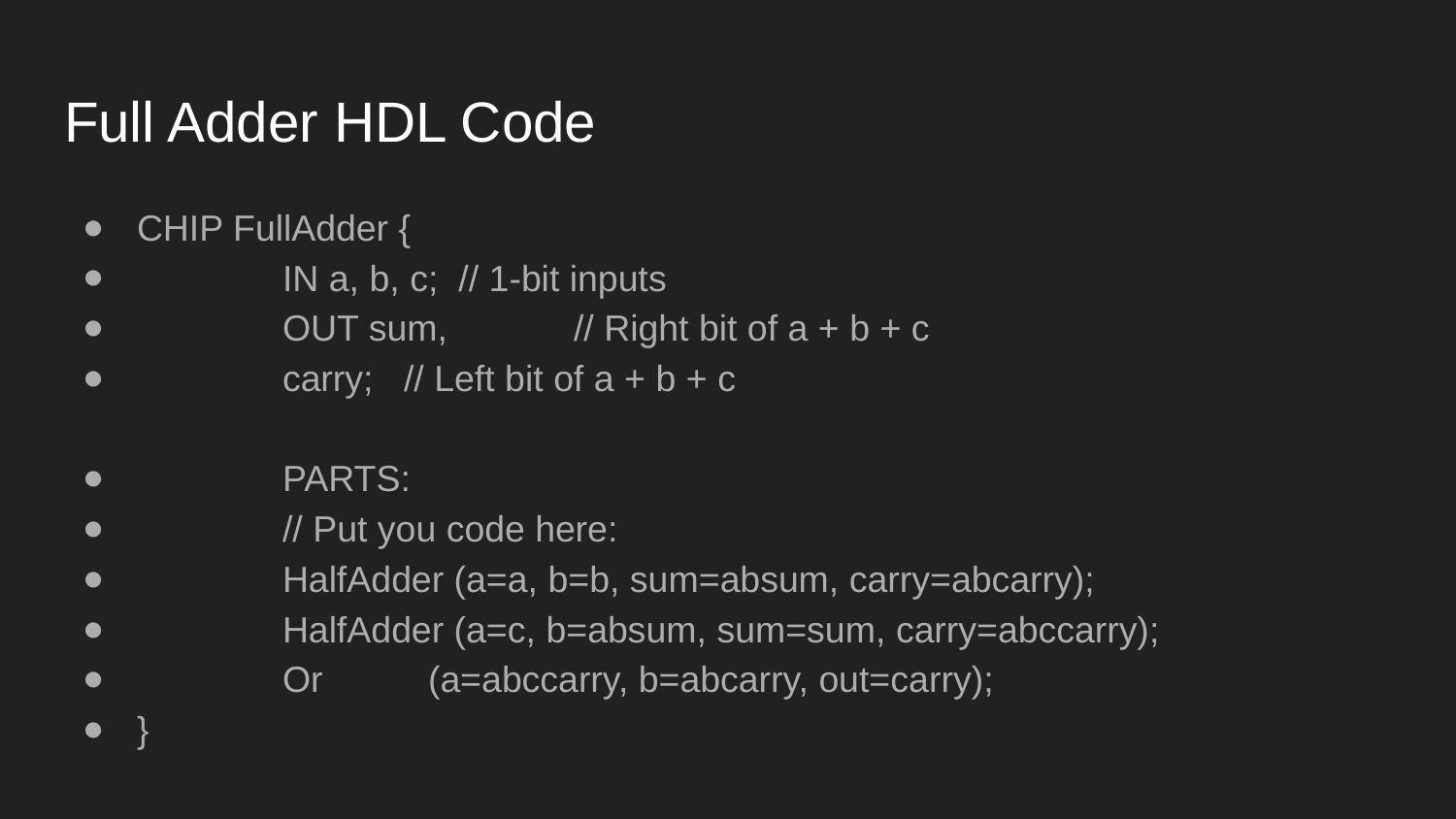

# Full Adder HDL Code
CHIP FullAdder {
	IN a, b, c;  // 1-bit inputs
	OUT sum, 	// Right bit of a + b + c
    	carry;   // Left bit of a + b + c

	PARTS:
	// Put you code here:
	HalfAdder (a=a, b=b, sum=absum, carry=abcarry);
	HalfAdder (a=c, b=absum, sum=sum, carry=abccarry);
	Or    	(a=abccarry, b=abcarry, out=carry);
}